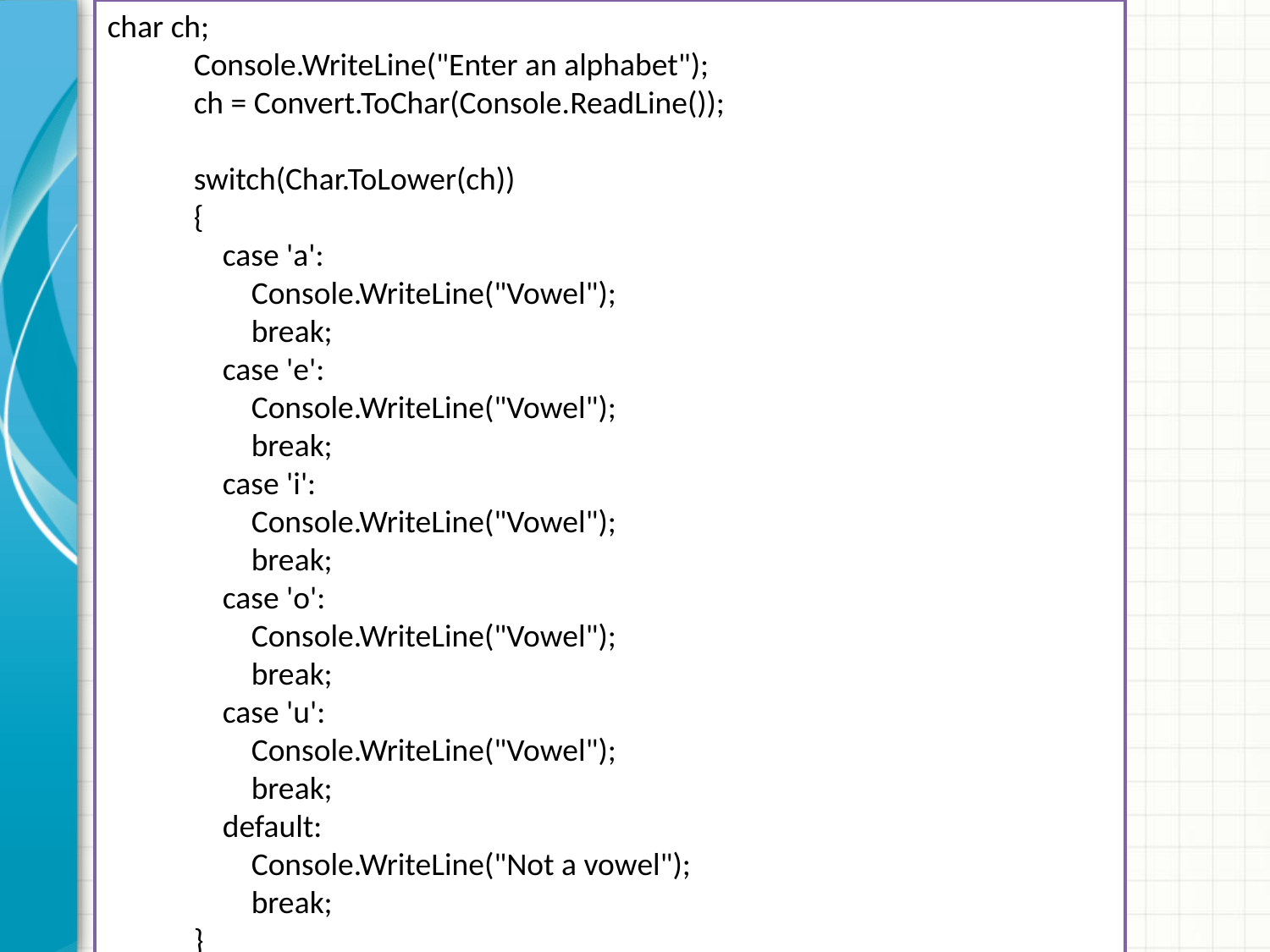

char ch;
            Console.WriteLine("Enter an alphabet");
            ch = Convert.ToChar(Console.ReadLine());

            switch(Char.ToLower(ch))
            {
                case 'a':
                    Console.WriteLine("Vowel");
                    break;
                case 'e':
                    Console.WriteLine("Vowel");
                    break;
                case 'i':
                    Console.WriteLine("Vowel");
                    break;
                case 'o':
                    Console.WriteLine("Vowel");
                    break;
                case 'u':
                    Console.WriteLine("Vowel");
                    break;
                default:
                    Console.WriteLine("Not a vowel");
                    break;
            }